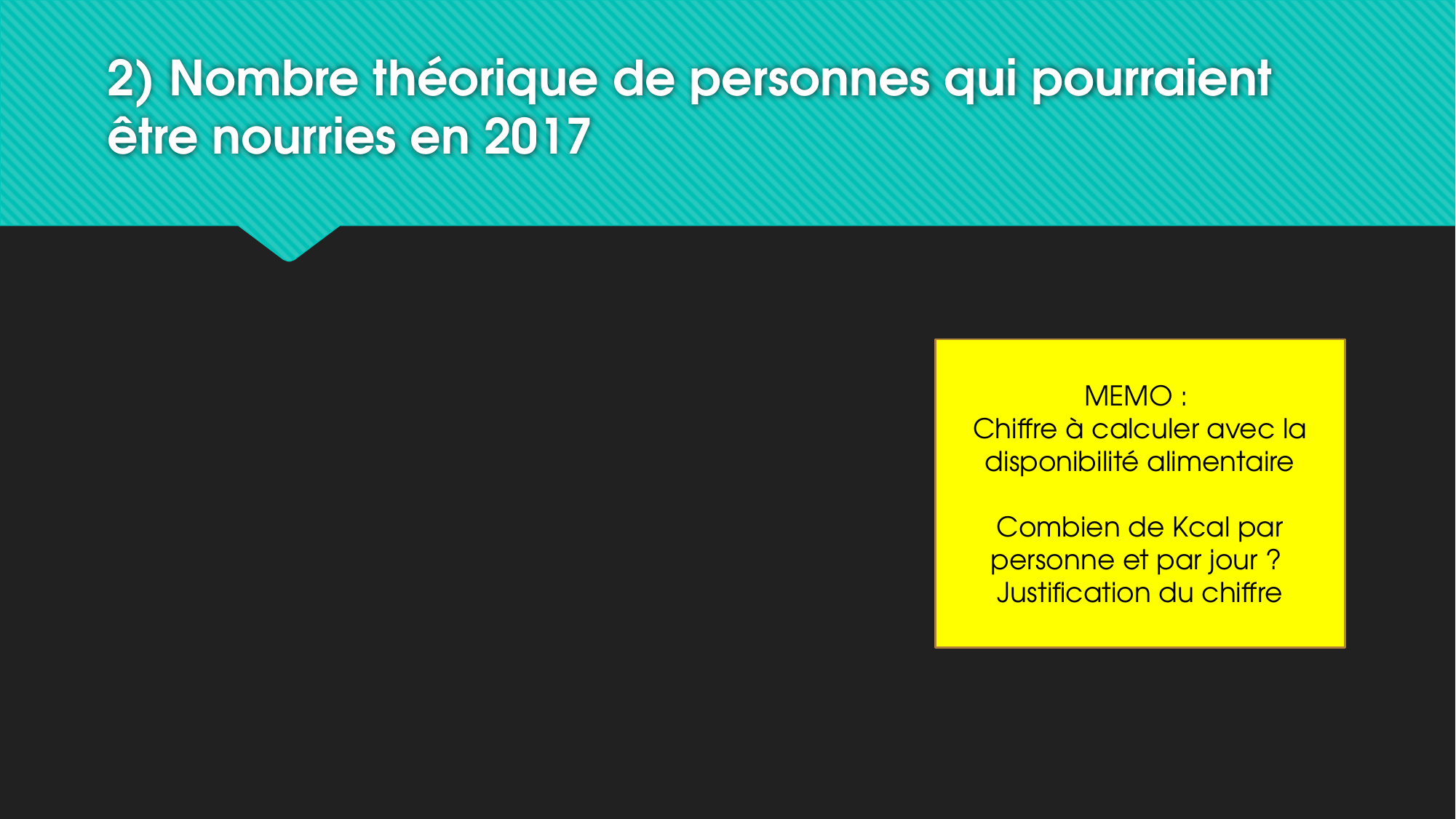

# 2) Nombre théorique de personnes qui pourraient être nourries en 2017

MEMO :
Chiffre à calculer avec la disponibilité alimentaire

Combien de Kcal par personne et par jour ?
Justification du chiffre